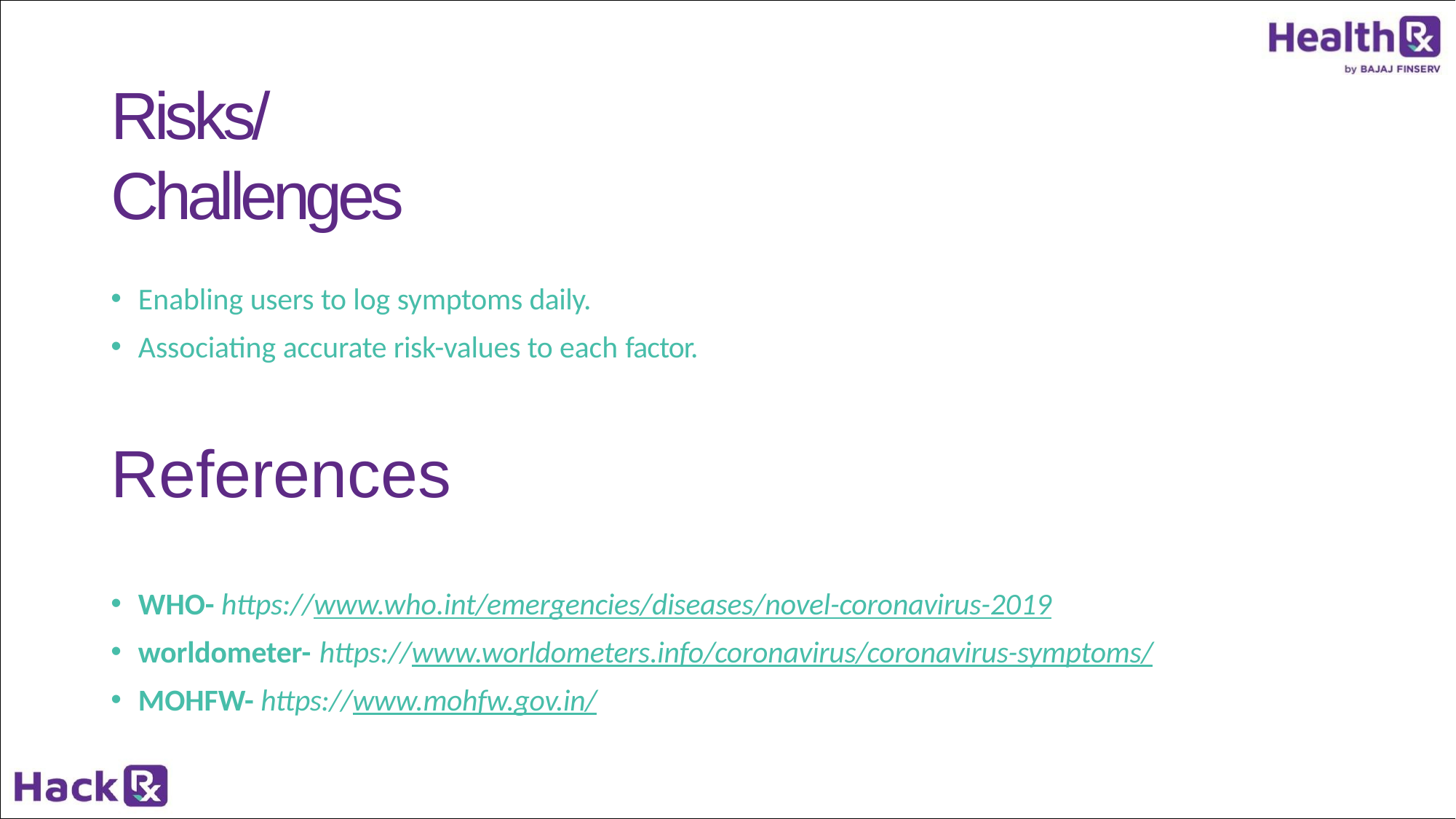

# Risks/ Challenges
Enabling users to log symptoms daily.
Associating accurate risk-values to each factor.
References
WHO- https://www.who.int/emergencies/diseases/novel-coronavirus-2019
worldometer- https://www.worldometers.info/coronavirus/coronavirus-symptoms/
MOHFW- https://www.mohfw.gov.in/